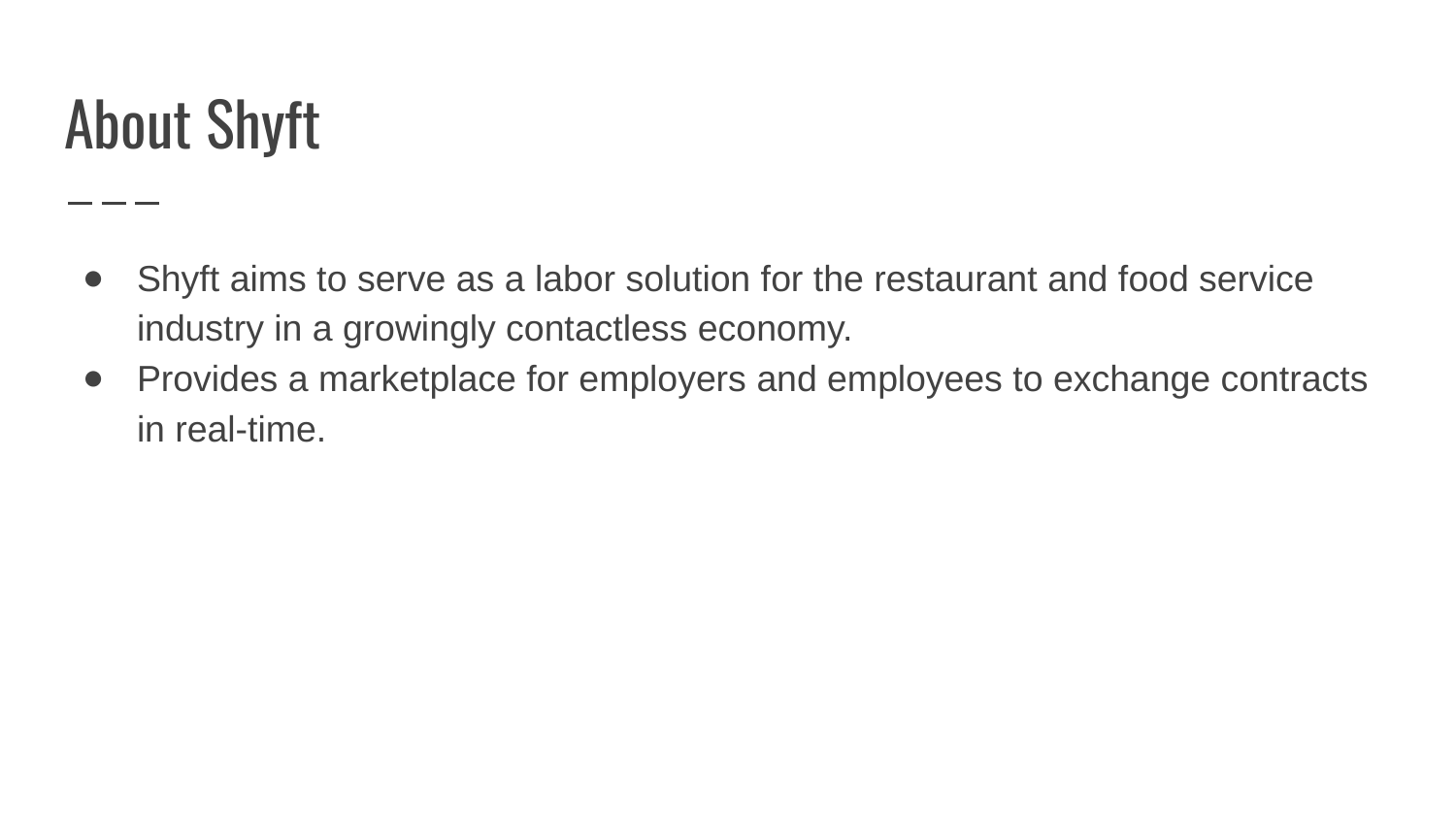

# About Shyft
Shyft aims to serve as a labor solution for the restaurant and food service industry in a growingly contactless economy.
Provides a marketplace for employers and employees to exchange contracts in real-time.